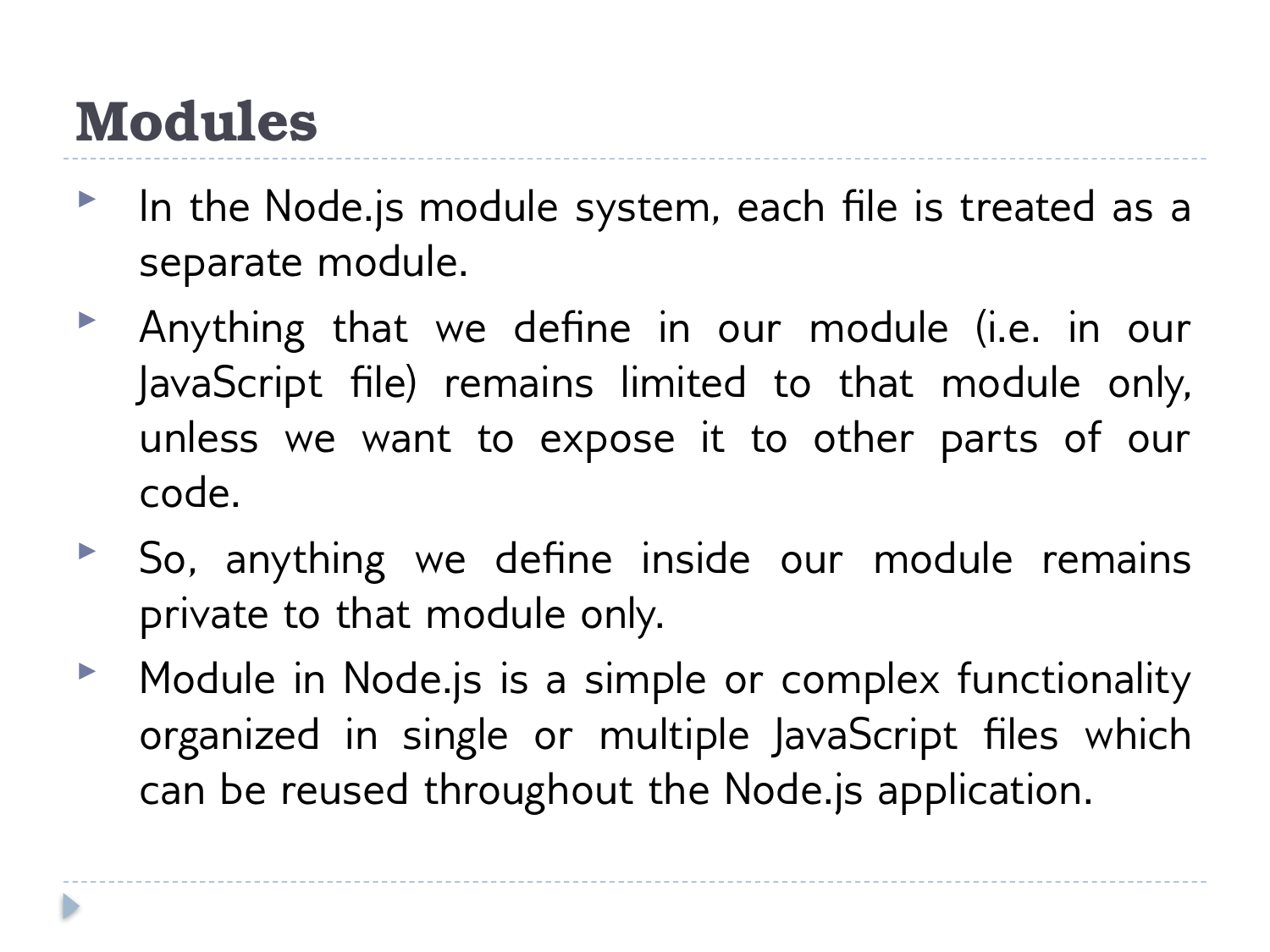

# Modules
In the Node.js module system, each file is treated as a separate module.
Anything that we define in our module (i.e. in our JavaScript file) remains limited to that module only, unless we want to expose it to other parts of our code.
So, anything we define inside our module remains private to that module only.
Module in Node.js is a simple or complex functionality organized in single or multiple JavaScript files which can be reused throughout the Node.js application.